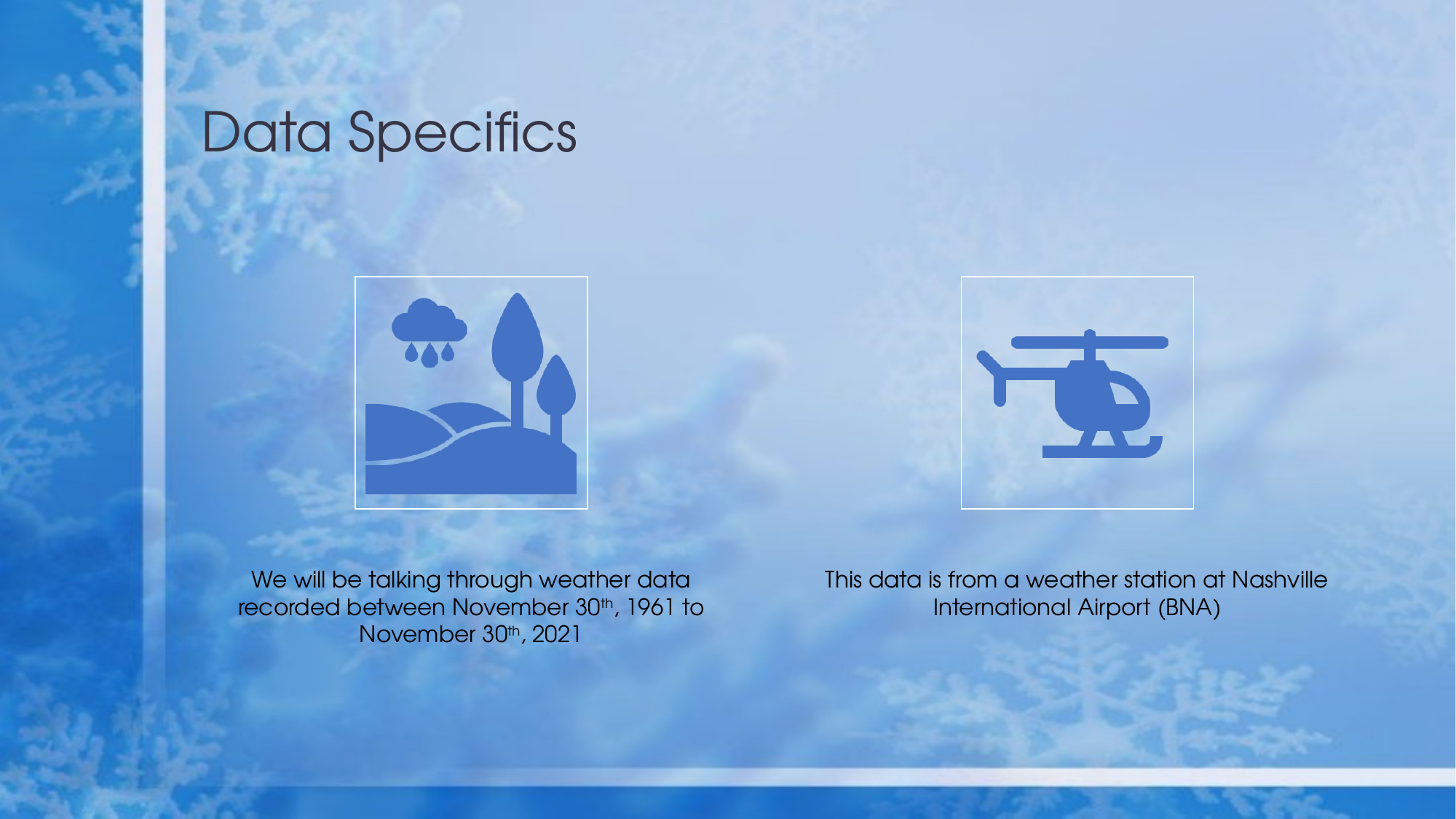

# Data Specifics
We will be talking through weather data recorded between November 30th, 1961 to November 30th, 2021
This data is from a weather station at Nashville International Airport (BNA)